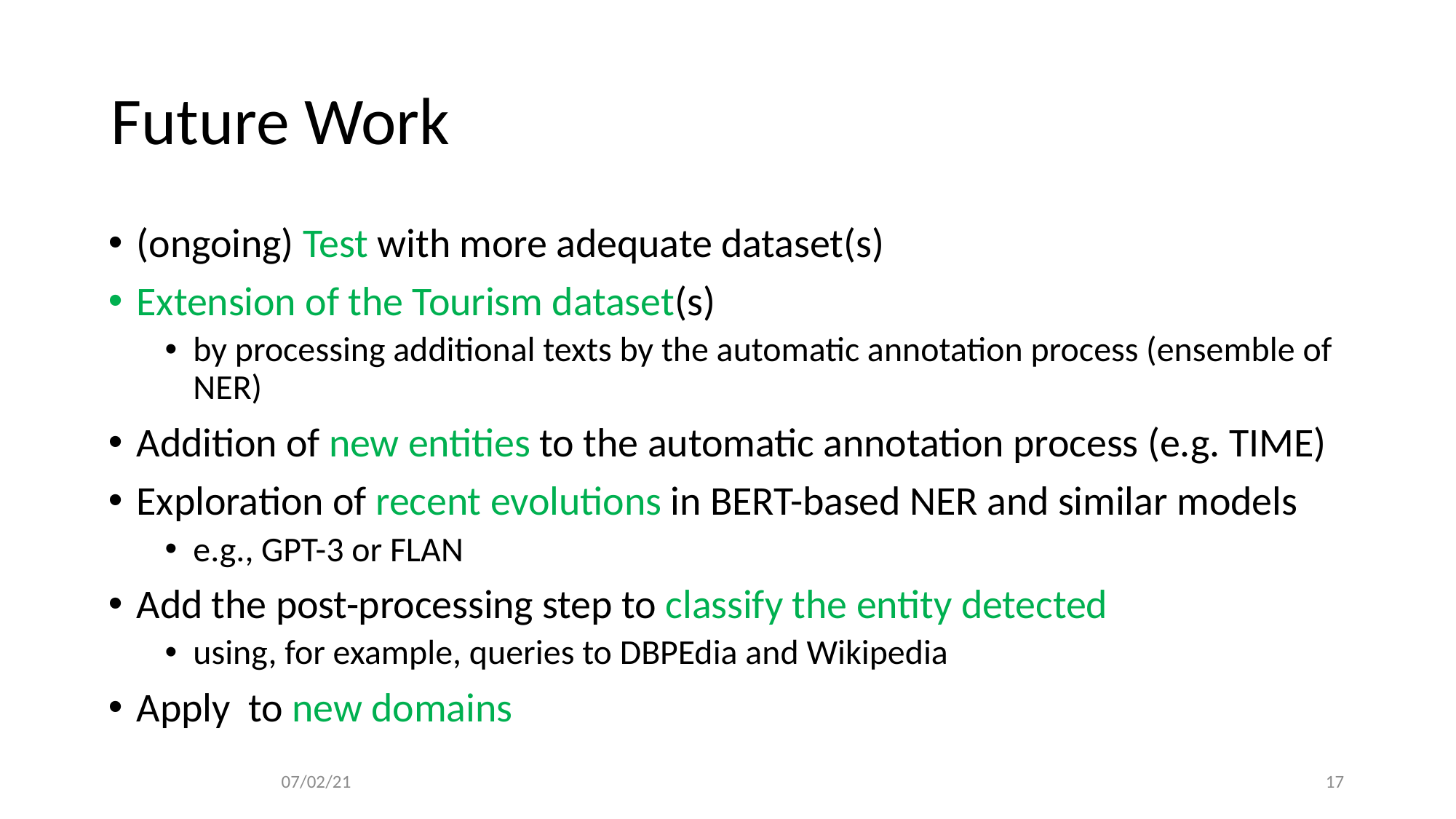

# Future Work
(ongoing) Test with more adequate dataset(s)
Extension of the Tourism dataset(s)
by processing additional texts by the automatic annotation process (ensemble of NER)
Addition of new entities to the automatic annotation process (e.g. TIME)
Exploration of recent evolutions in BERT-based NER and similar models
e.g., GPT-3 or FLAN
Add the post-processing step to classify the entity detected
using, for example, queries to DBPEdia and Wikipedia
Apply  to new domains
07/02/21
17